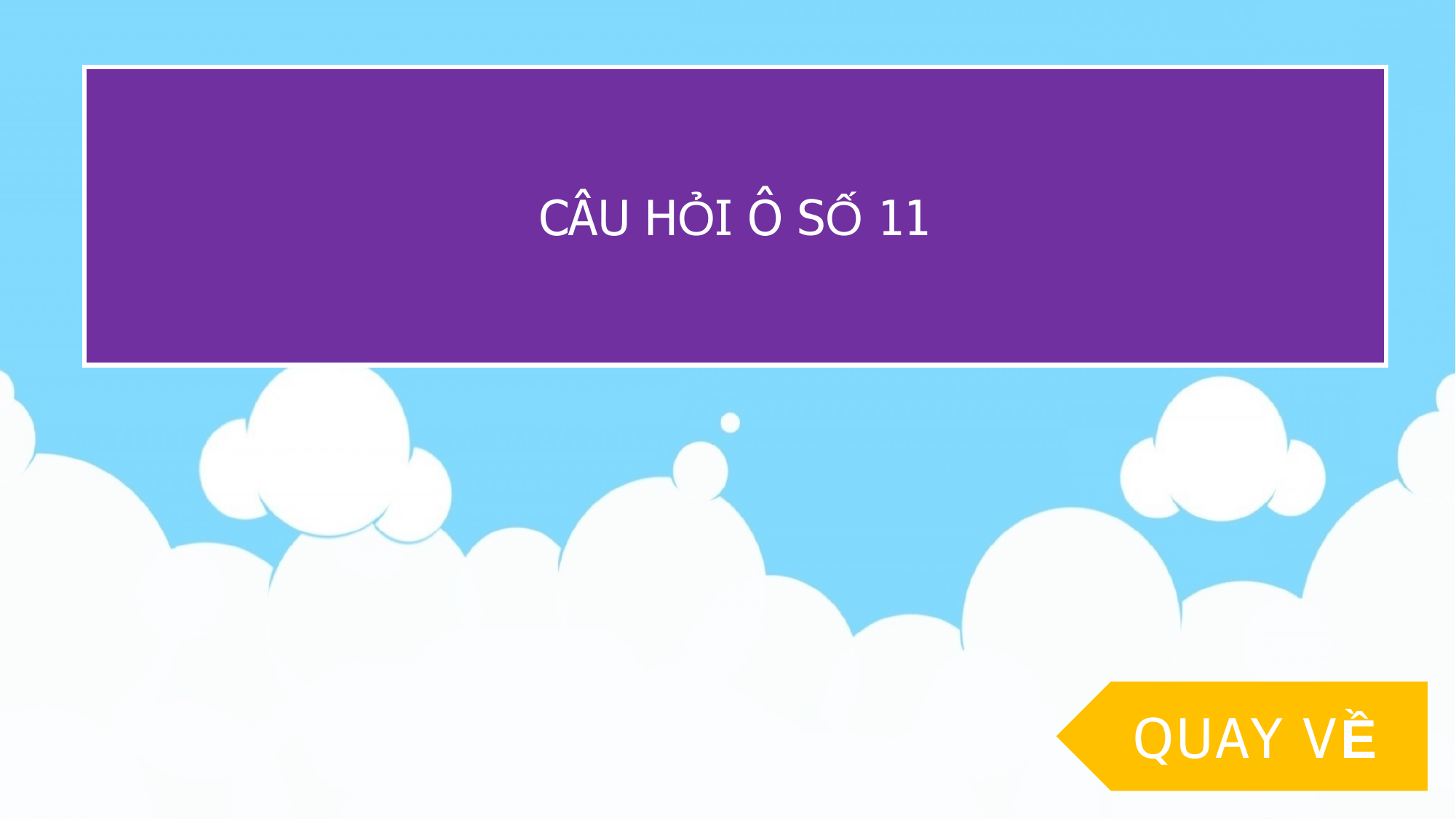

CÂU HỎI Ô SỐ 11
QUAY VỀ